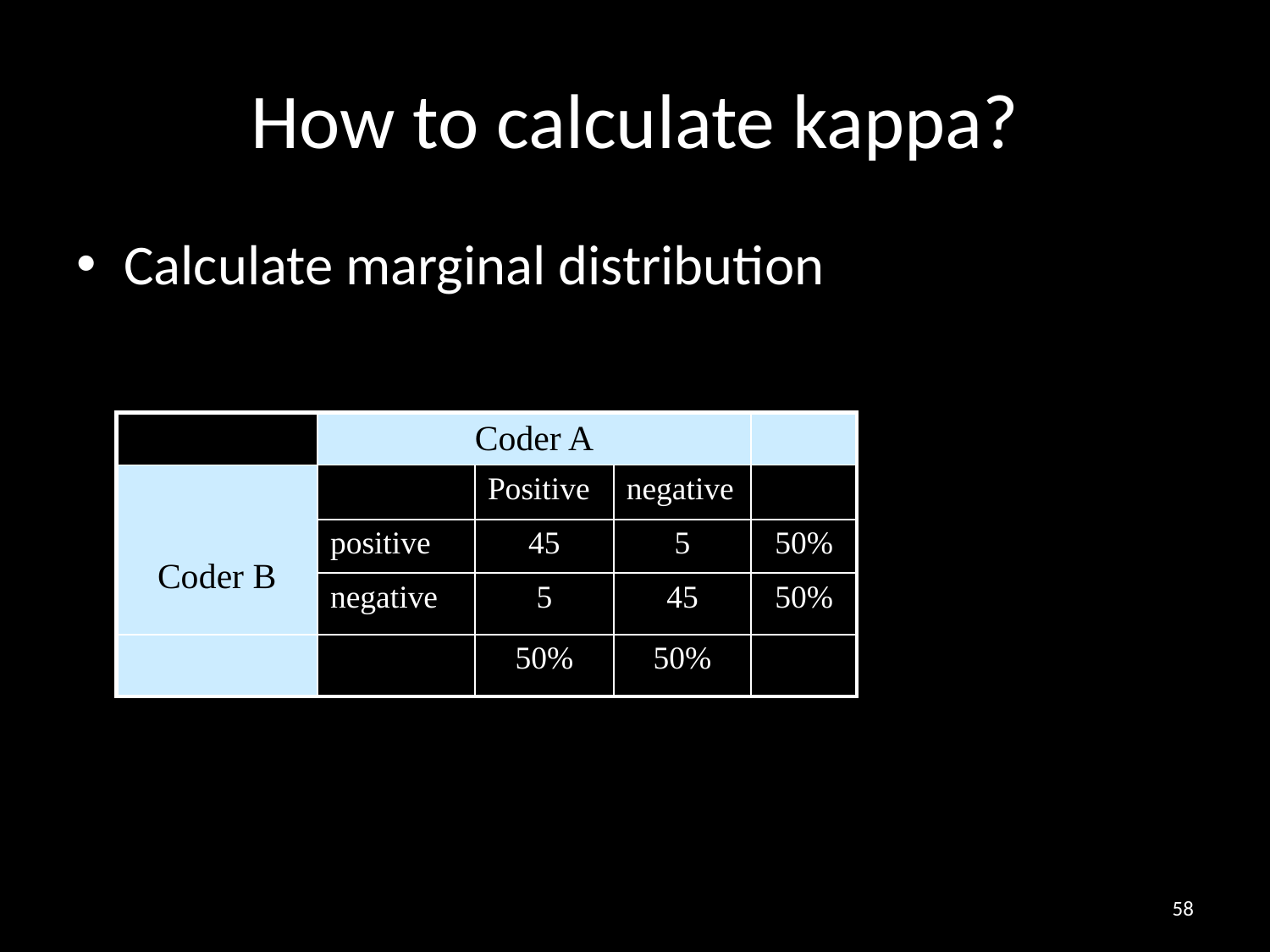

# How to calculate kappa?
Calculate marginal distribution
|  | Coder A |  |  |  |
| --- | --- | --- | --- | --- |
| Coder B |  | Positive | negative |  |
|  | positive | 45 | 5 | 50% |
|  | negative | 5 | 45 | 50% |
|  |  | 50% | 50% |  |
58